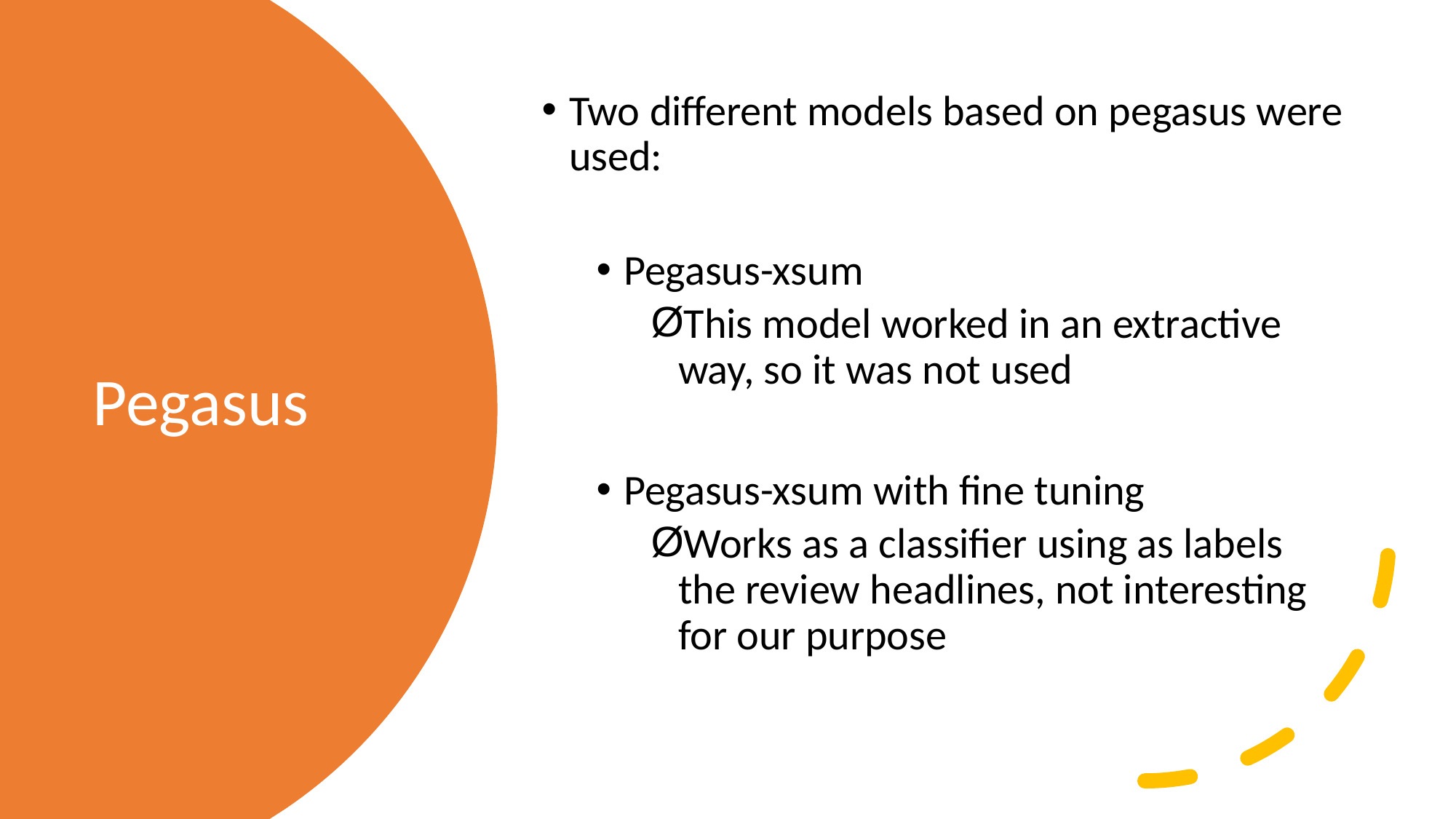

Two different models based on pegasus were used:

Pegasus-xsum
This model worked in an extractive way, so it was not used

Pegasus-xsum with fine tuning
Works as a classifier using as labels the review headlines, not interesting for our purpose

# Pegasus